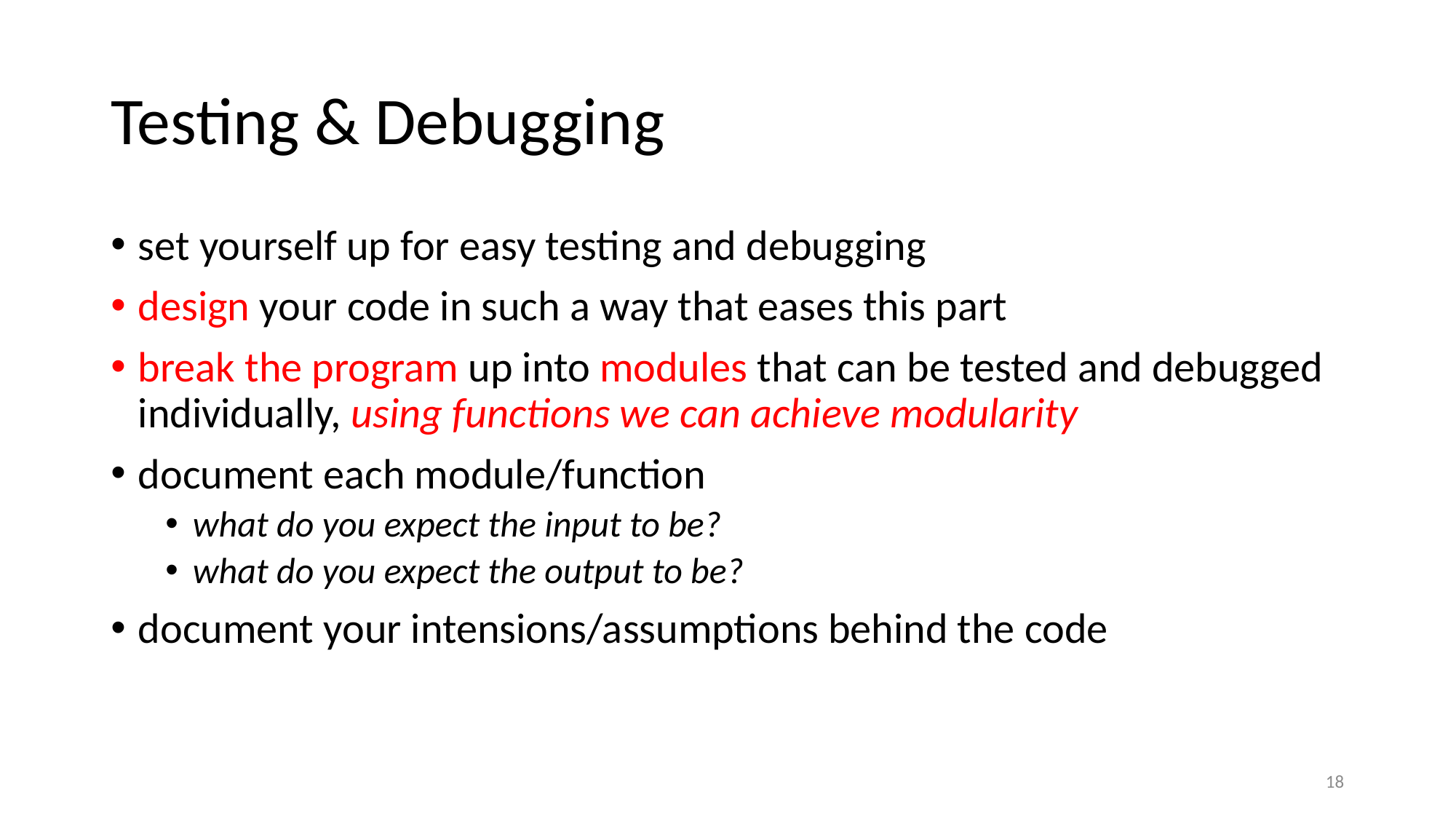

# Testing & Debugging
set yourself up for easy testing and debugging
design your code in such a way that eases this part
break the program up into modules that can be tested and debugged individually, using functions we can achieve modularity
document each module/function
what do you expect the input to be?
what do you expect the output to be?
document your intensions/assumptions behind the code

18